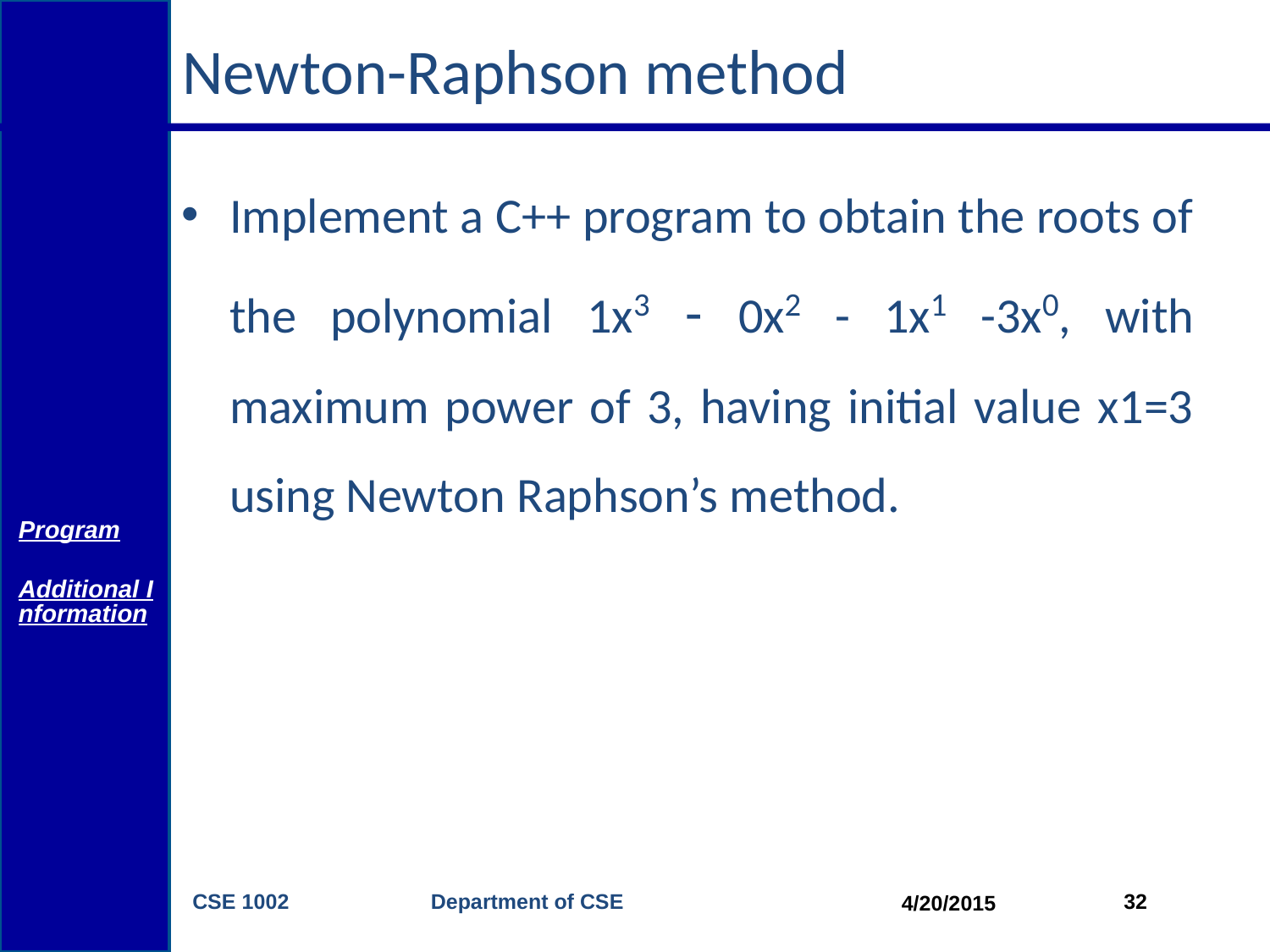

# Newton-Raphson method
Implement a C++ program to obtain the roots of the polynomial 1x3 - 0x2 - 1x1 -3x0, with maximum power of 3, having initial value x1=3 using Newton Raphson’s method.
Program

Additional Information
CSE 1002                        Department of CSE
32
4/20/2015